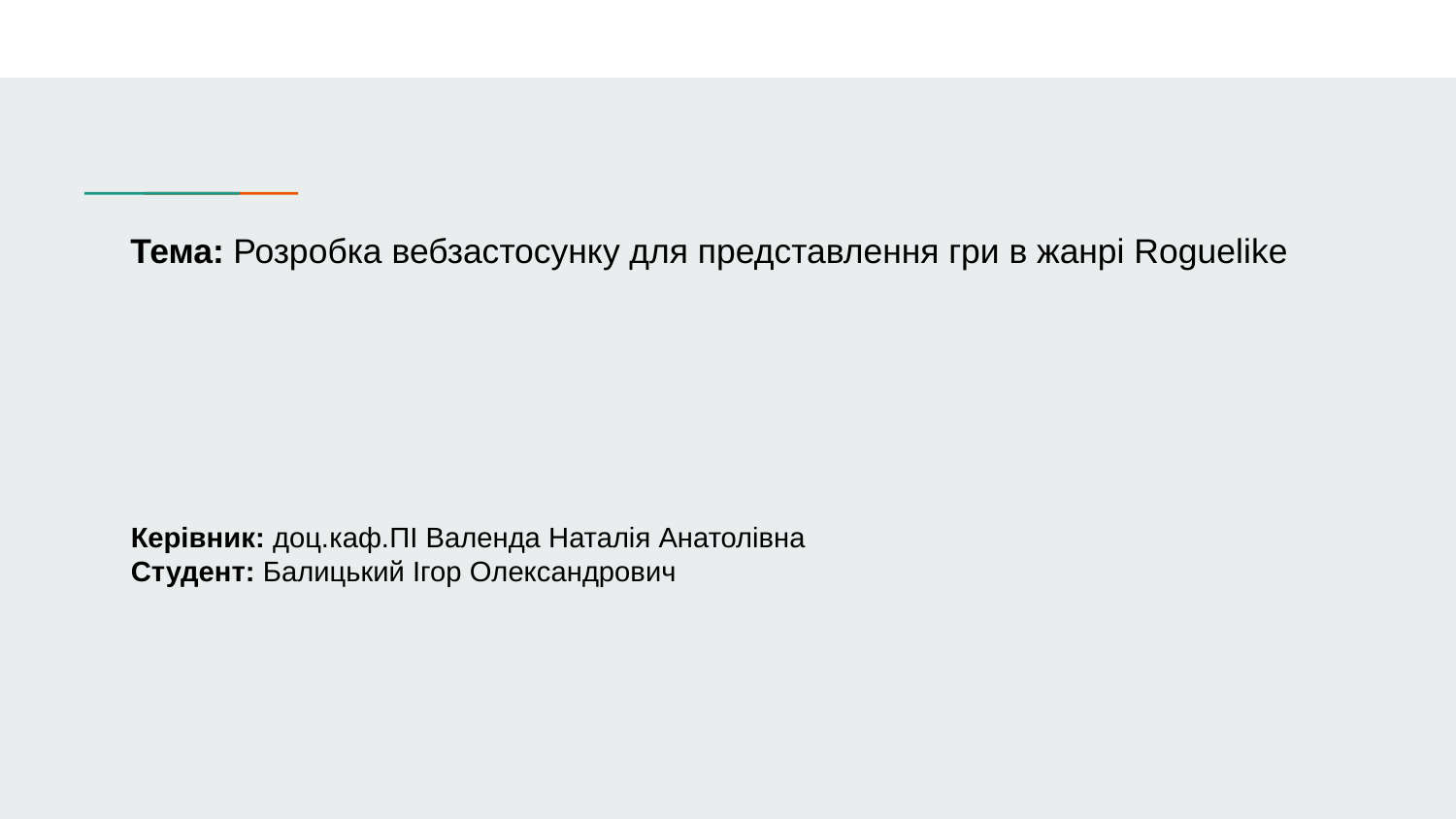

# Тема: Розробка вебзастосунку для представлення гри в жанрі Roguelike
Керівник: доц.каф.ПІ Валенда Наталія Анатолівна
Студент: Балицький Ігор Олександрович